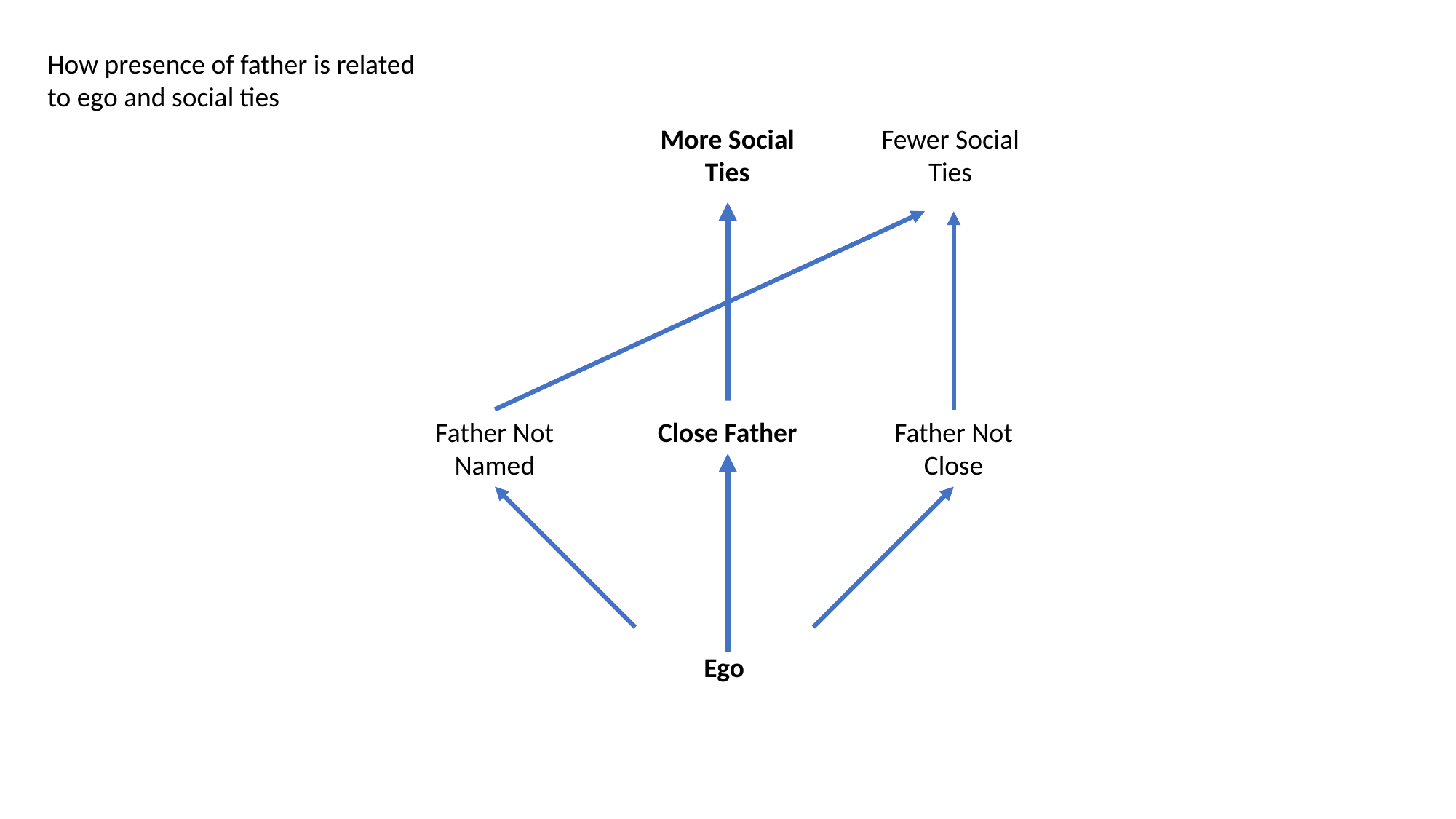

How presence of father is related to ego and social ties
Fewer Social Ties
More Social Ties
Father Not Named
Close Father
Father Not Close
Ego